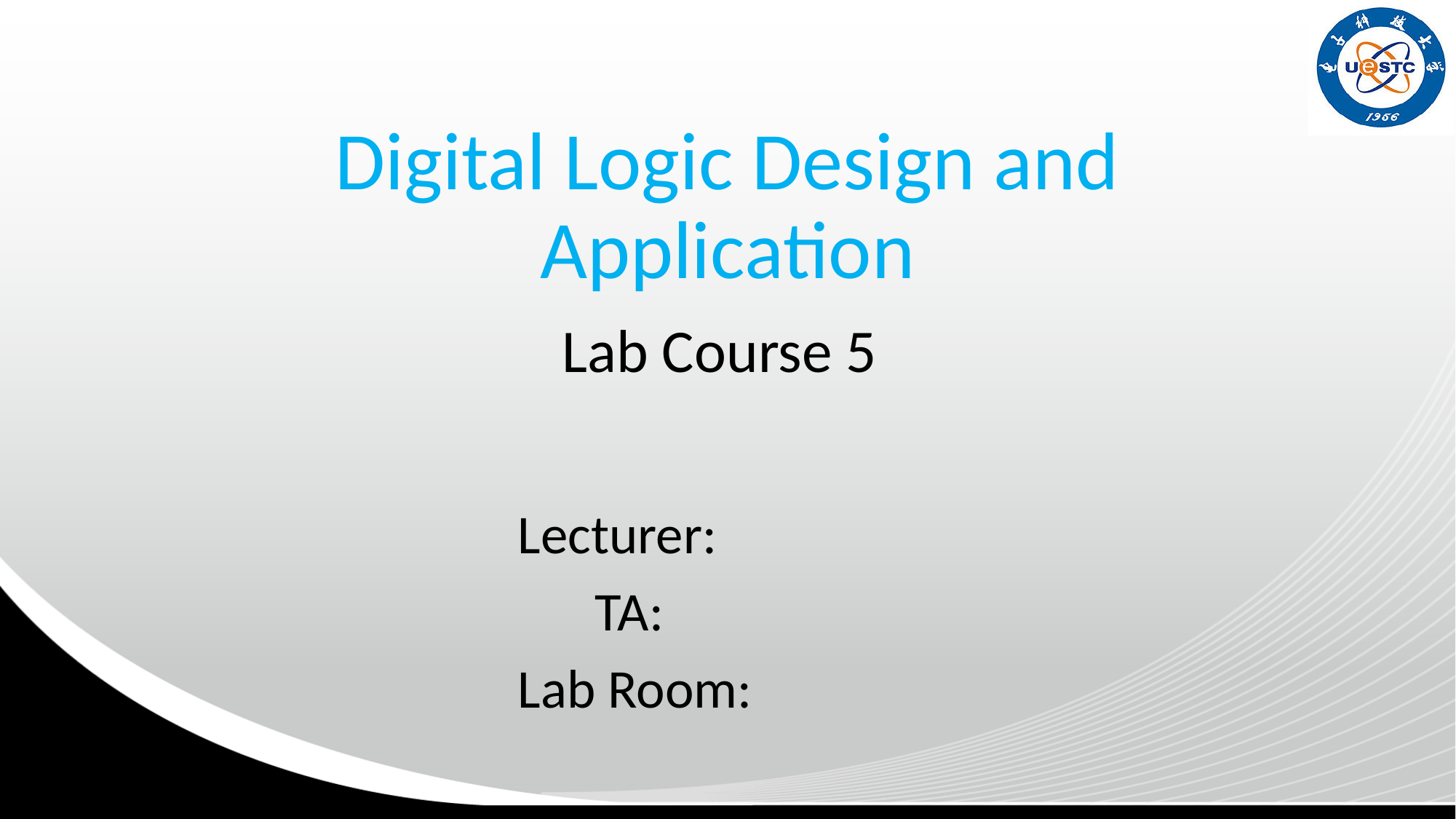

# Digital Logic Design and Application
Lab Course 5
Lecturer:
TA:
Lab Room: